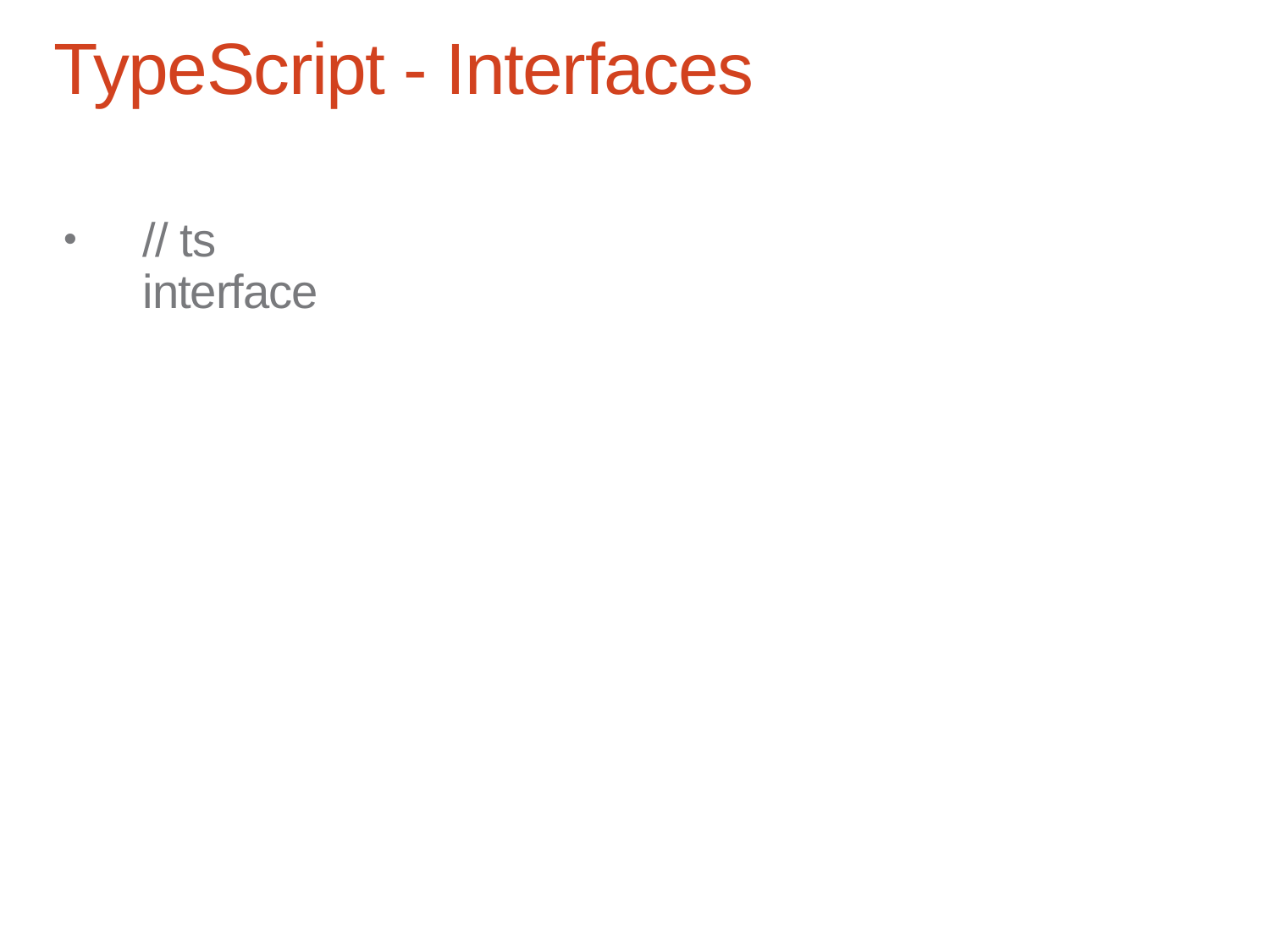

# TypeScript - Interfaces
// ts
interface